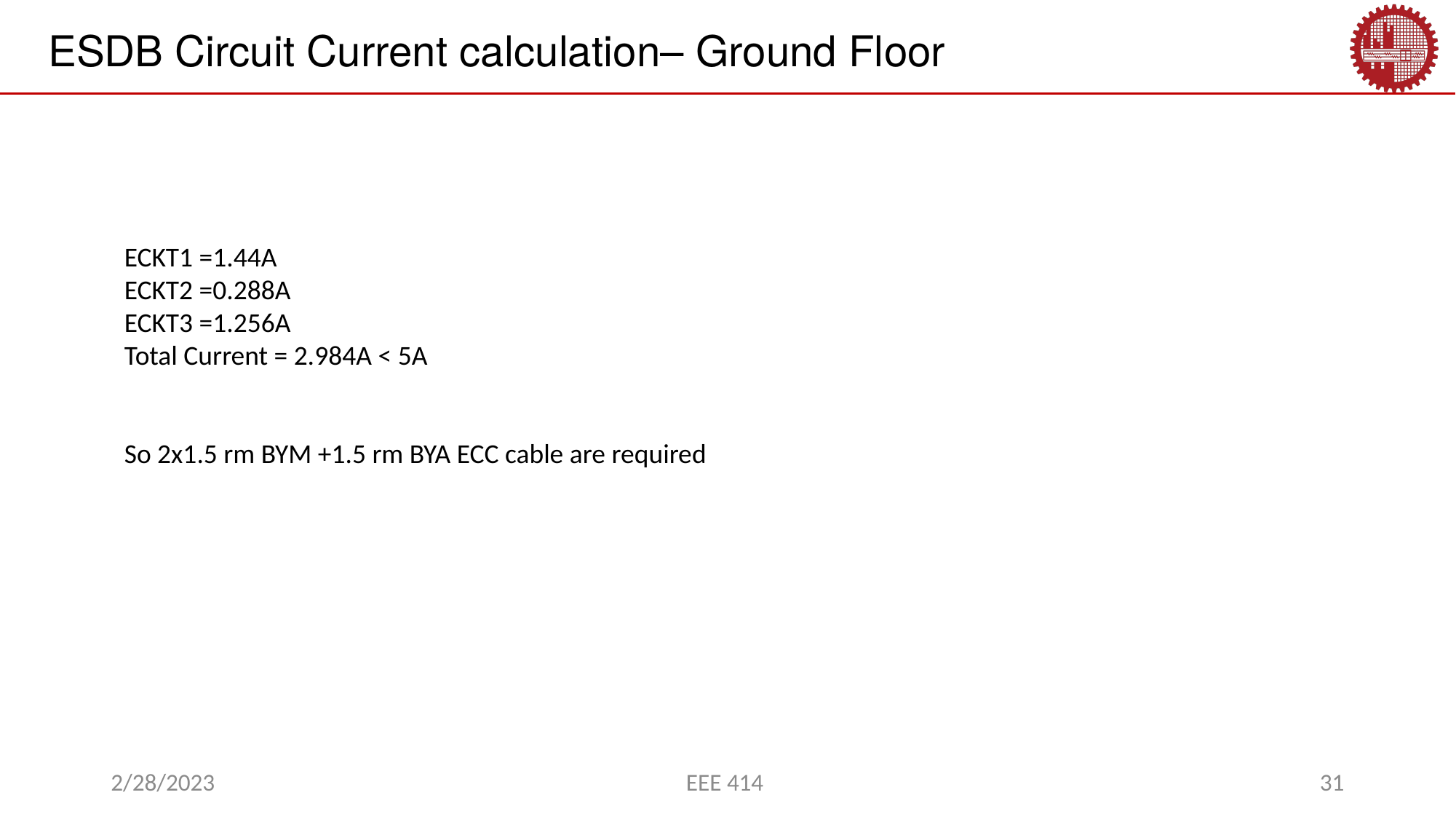

ESDB Circuit Current calculation– Ground Floor

ECKT1 =1.44A
ECKT2 =0.288A
ECKT3 =1.256A
Total Current = 2.984A < 5A

So 2x1.5 rm BYM +1.5 rm BYA ECC cable are required
2/28/2023
EEE 414
31